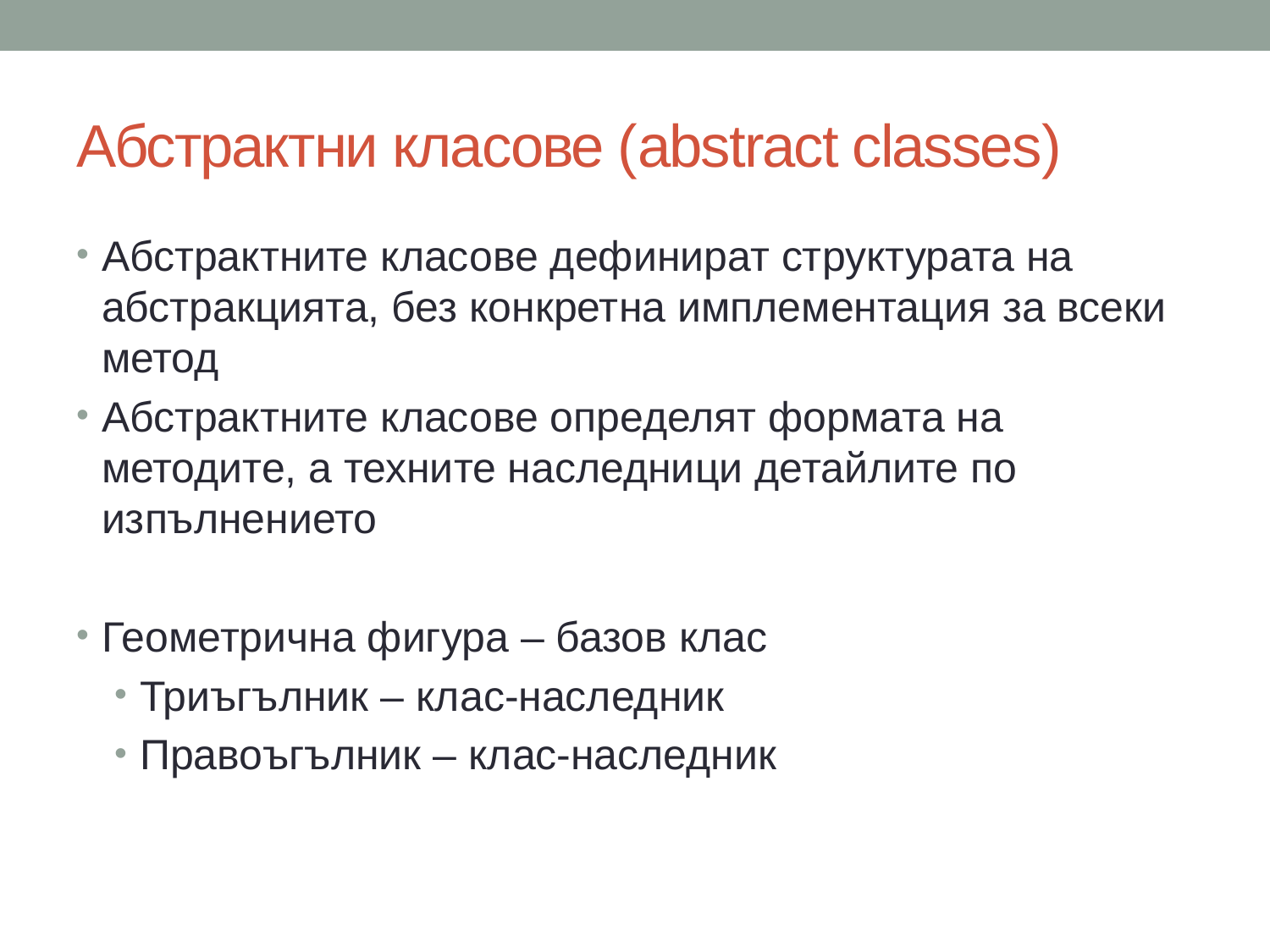

# Абстрактни класове (abstract classes)
Абстрактните класове дефинират структурата на абстракцията, без конкретна имплементация за всеки метод
Абстрактните класове определят формата на методите, а техните наследници детайлите по изпълнението

Геометрична фигура – базов клас
Триъгълник – клас-наследник
Правоъгълник – клас-наследник